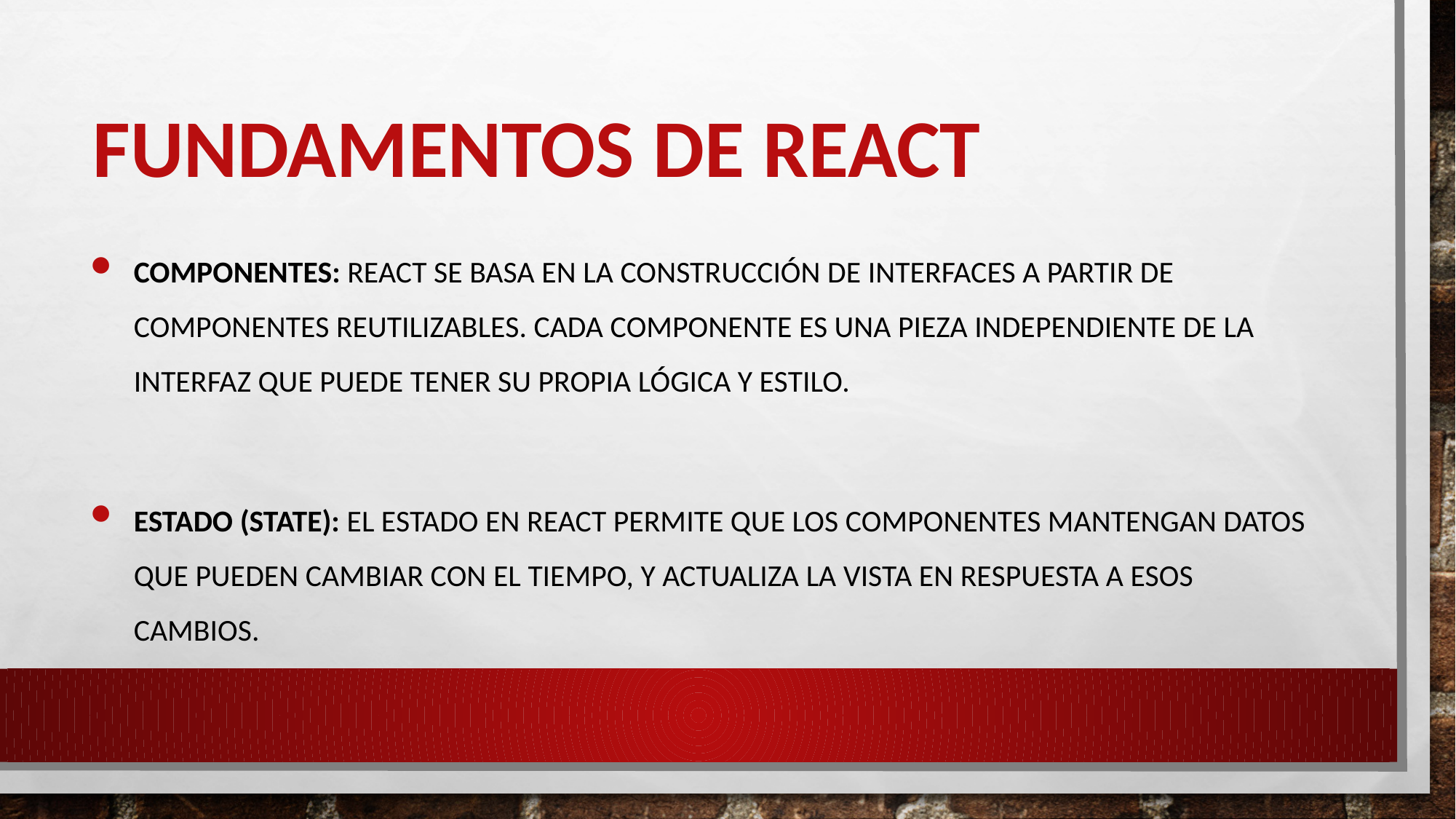

# Fundamentos de react
Componentes: React se basa en la construcción de interfaces a partir de componentes reutilizables. Cada componente es una pieza independiente de la interfaz que puede tener su propia lógica y estilo.

Estado (State): El estado en React permite que los componentes mantengan datos que pueden cambiar con el tiempo, y actualiza la vista en respuesta a esos cambios.